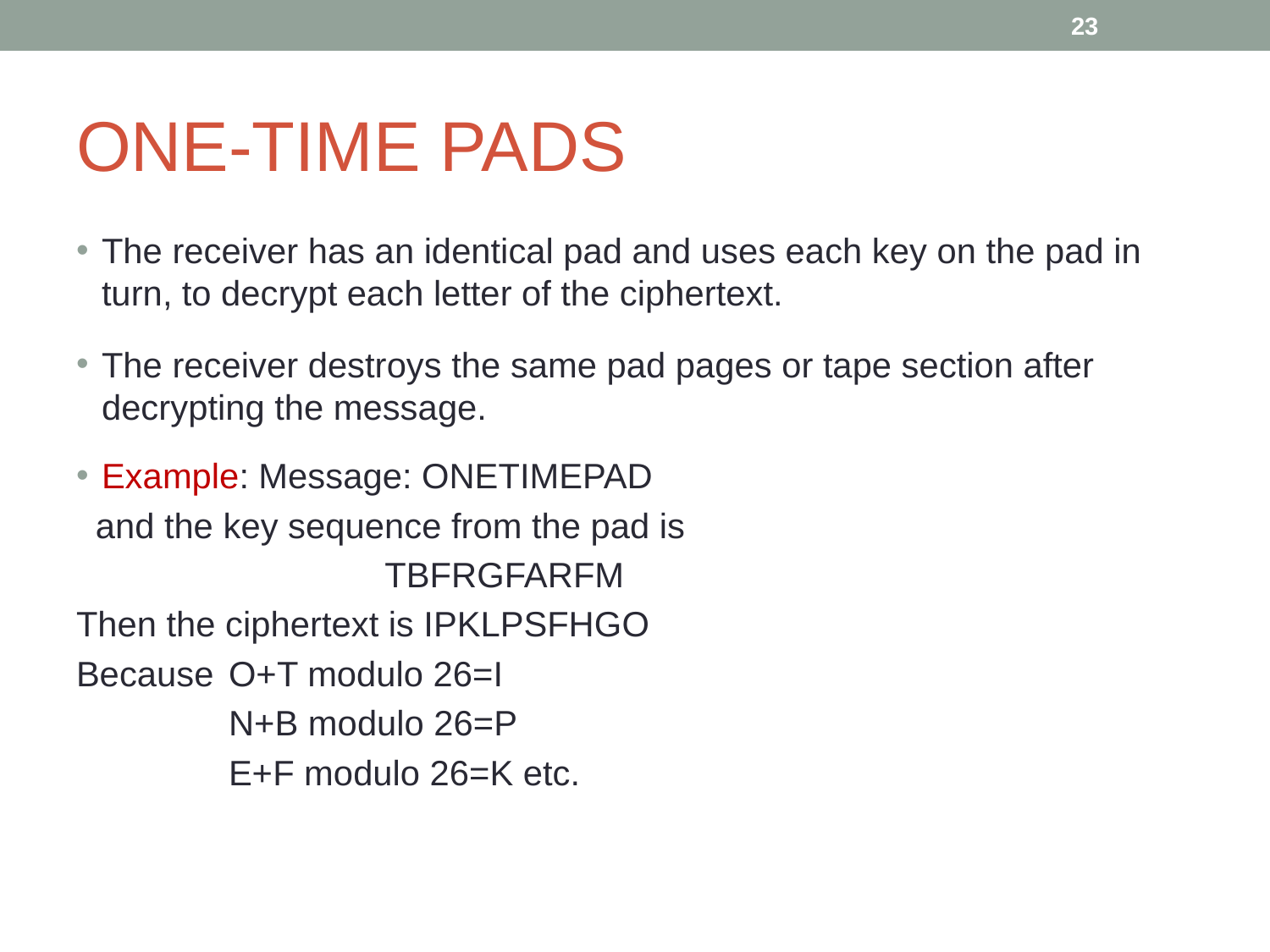

23
# ONE-TIME PADS
The receiver has an identical pad and uses each key on the pad in turn, to decrypt each letter of the ciphertext.

The receiver destroys the same pad pages or tape section after decrypting the message.

Example: Message: ONETIMEPAD
  and the key sequence from the pad is
			   TBFRGFARFM
Then the ciphertext is IPKLPSFHGO
Because 	O+T modulo 26=I
		N+B modulo 26=P
		E+F modulo 26=K etc.